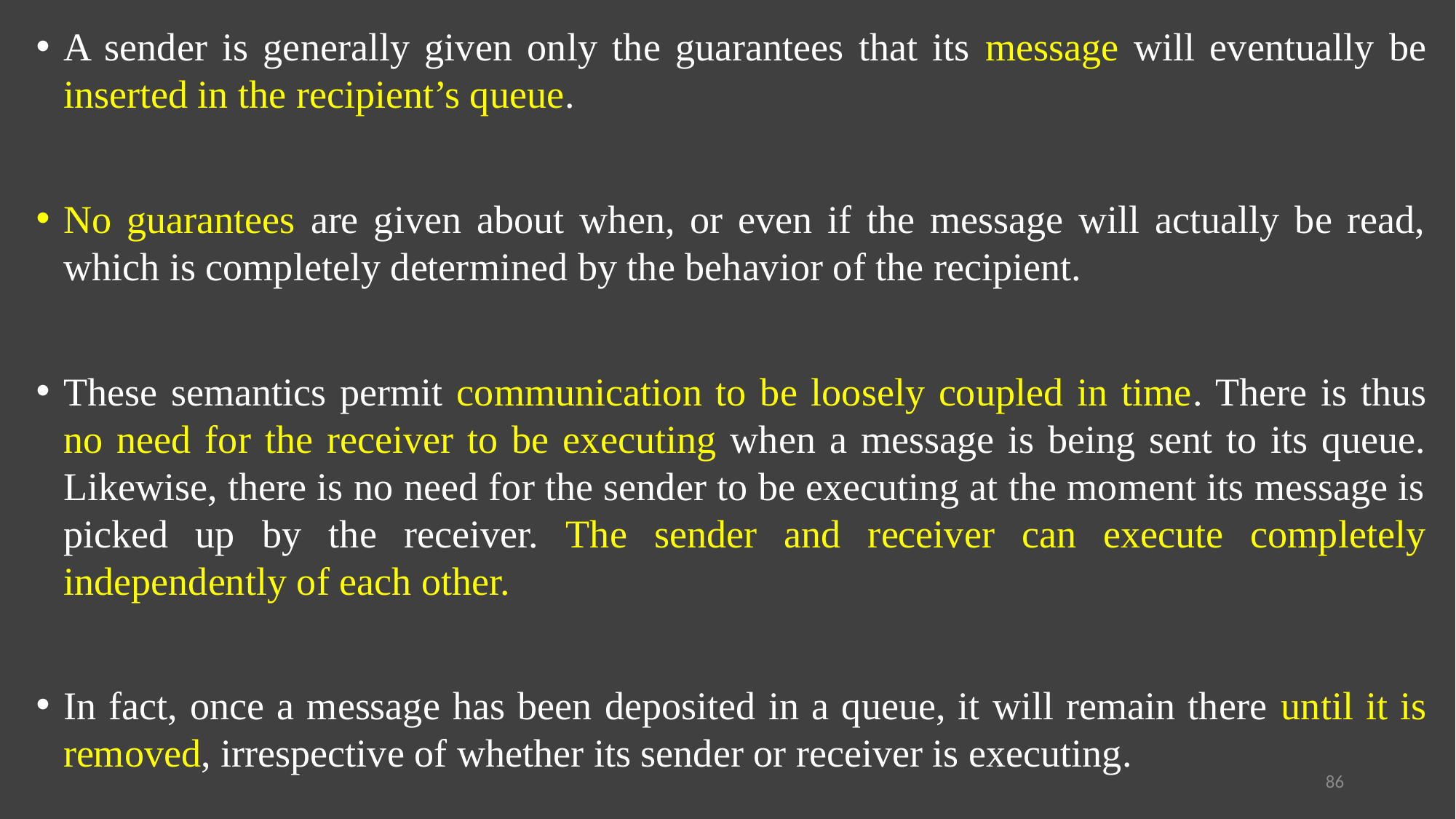

A sender is generally given only the guarantees that its message will eventually be inserted in the recipient’s queue.

No guarantees are given about when, or even if the message will actually be read, which is completely determined by the behavior of the recipient.

These semantics permit communication to be loosely coupled in time. There is thus no need for the receiver to be executing when a message is being sent to its queue. Likewise, there is no need for the sender to be executing at the moment its message is picked up by the receiver. The sender and receiver can execute completely independently of each other.

In fact, once a message has been deposited in a queue, it will remain there until it is removed, irrespective of whether its sender or receiver is executing.
86